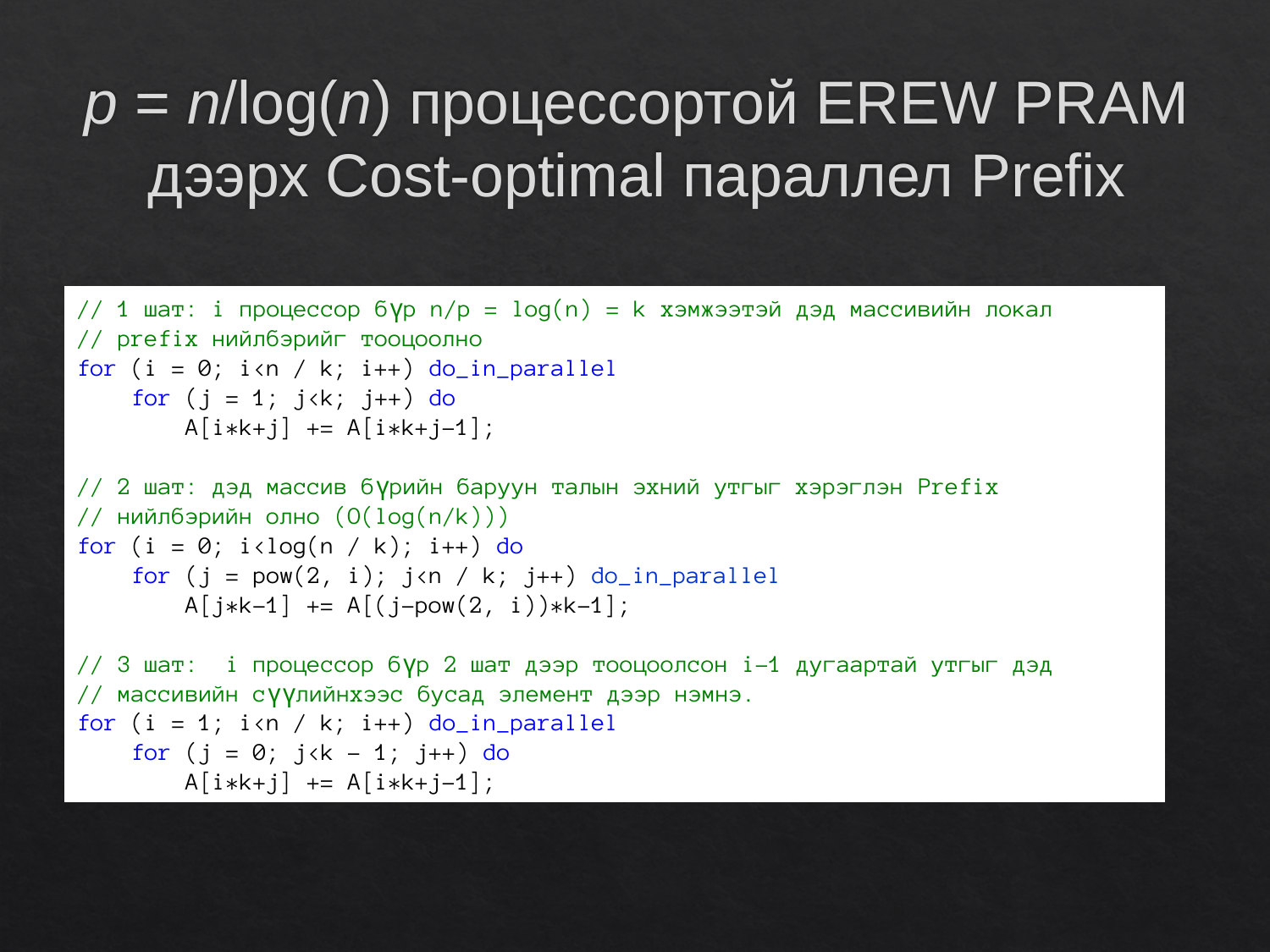

# p = n/log(n) процессортой EREW PRAM дээрх Cost-optimal параллел Prefix
// 1 шат: i процессор бүр n/p = log(n) = k хэмжээтэй дэд массивийн локал
// prefix нийлбэрийг тооцоолно
for (i = 0; i<n / k; i++) do_in_parallel
    for (j = 1; j<k; j++) do
        A[i*k+j] += A[i*k+j-1];

// 2 шат: дэд массив бүрийн баруун талын эхний утгыг хэрэглэн Prefix
// нийлбэрийн олно (O(log(n/k)))
for (i = 0; i<log(n / k); i++) do
    for (j = pow(2, i); j<n / k; j++) do_in_parallel
        A[j*k-1] += A[(j-pow(2, i))*k-1];

// 3 шат:  i процессор бүр 2 шат дээр тооцоолсон i-1 дугаартай утгыг дэд
// массивийн сүүлийнхээс бусад элемент дээр нэмнэ.
for (i = 1; i<n / k; i++) do_in_parallel
    for (j = 0; j<k - 1; j++) do
        A[i*k+j] += A[i*k+j-1];